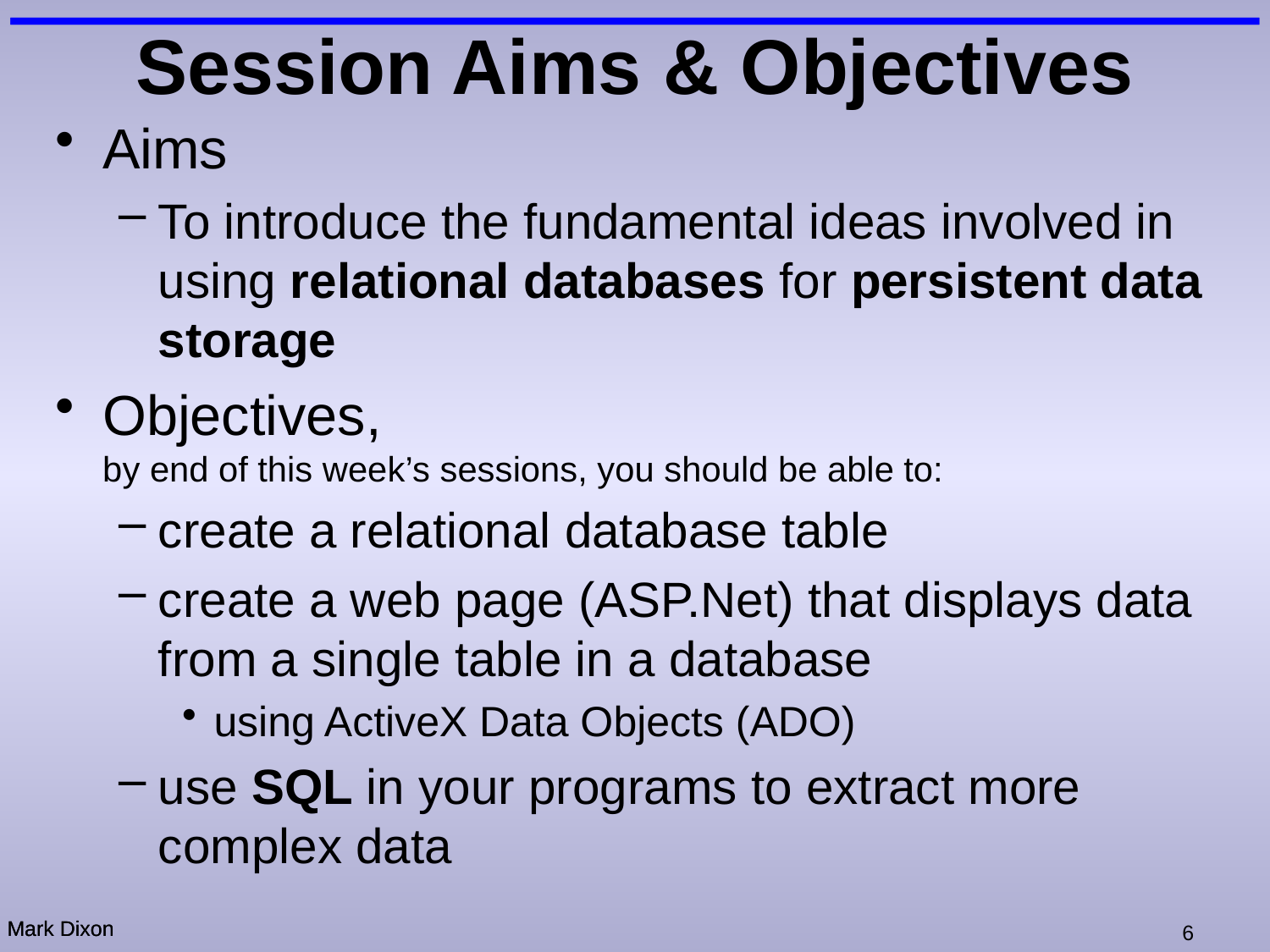

# Session Aims & Objectives
Aims
To introduce the fundamental ideas involved in using relational databases for persistent data storage
Objectives,
by end of this week’s sessions, you should be able to:
create a relational database table
create a web page (ASP.Net) that displays data from a single table in a database
using ActiveX Data Objects (ADO)
use SQL in your programs to extract more complex data